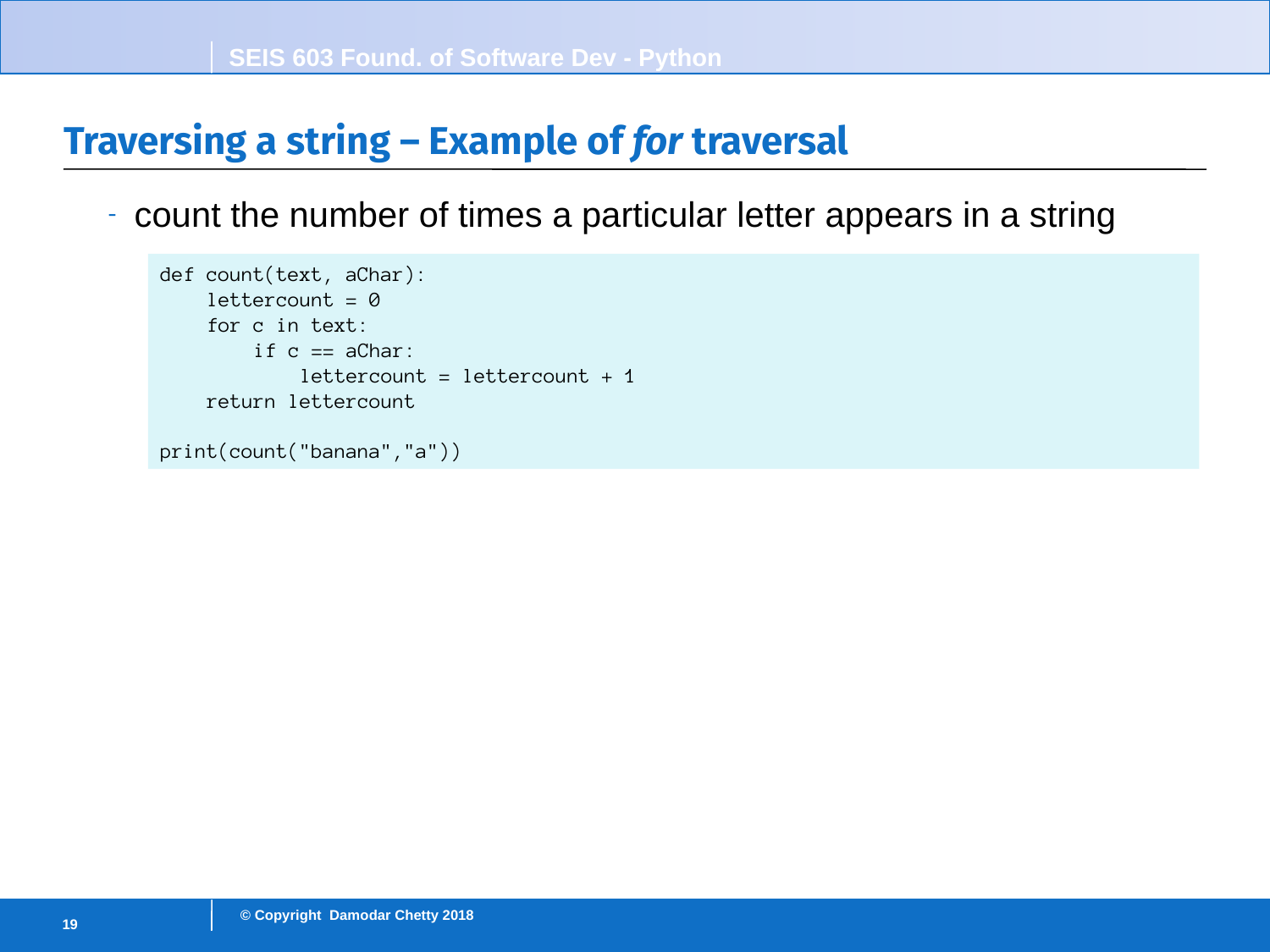

# Traversing a string – Example of for traversal
count the number of times a particular letter appears in a string
def count(text, aChar):
    lettercount = 0
    for c in text:
        if c == aChar:
            lettercount = lettercount + 1
    return lettercount

print(count("banana","a"))
19